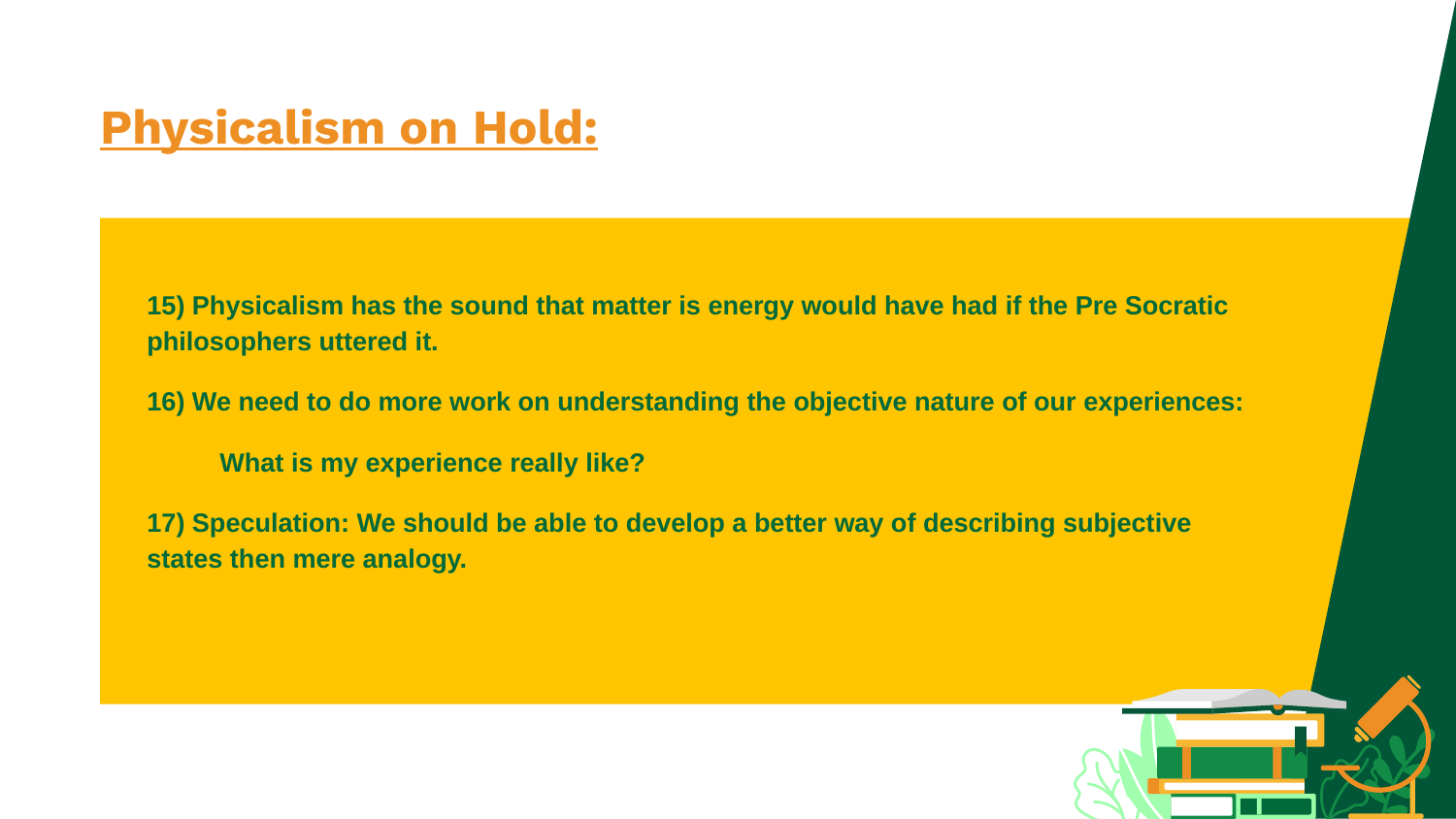

# Physicalism on Hold:
15) Physicalism has the sound that matter is energy would have had if the Pre Socratic philosophers uttered it.
16) We need to do more work on understanding the objective nature of our experiences:
What is my experience really like?
17) Speculation: We should be able to develop a better way of describing subjective states then mere analogy.